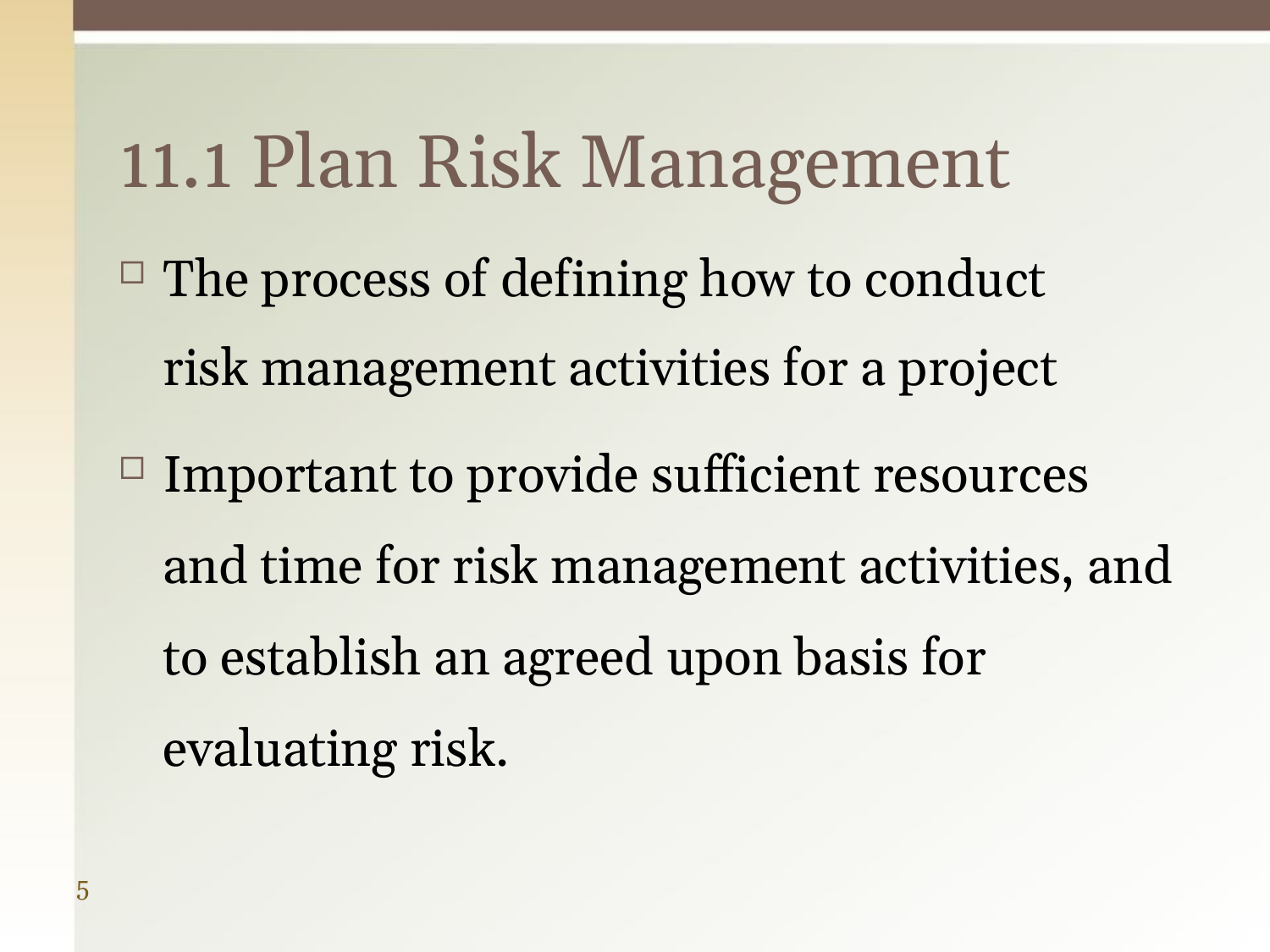

# 11.1 Plan Risk Management
The process of defining how to conduct risk management activities for a project
Important to provide sufficient resources and time for risk management activities, and to establish an agreed upon basis for evaluating risk.
5